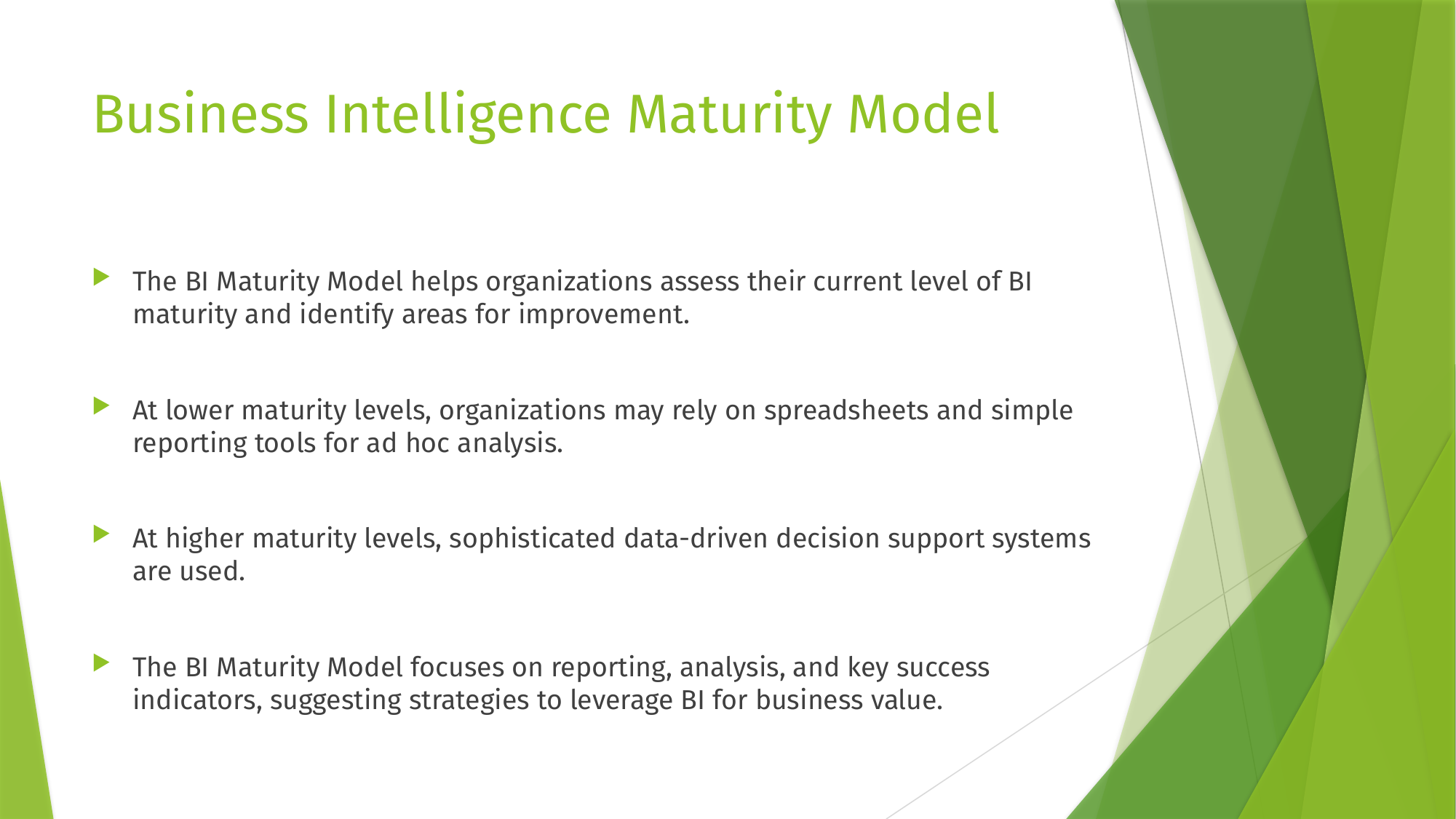

# Business Intelligence Maturity Model
The BI Maturity Model helps organizations assess their current level of BI maturity and identify areas for improvement.

At lower maturity levels, organizations may rely on spreadsheets and simple reporting tools for ad hoc analysis.

At higher maturity levels, sophisticated data-driven decision support systems are used.

The BI Maturity Model focuses on reporting, analysis, and key success indicators, suggesting strategies to leverage BI for business value.